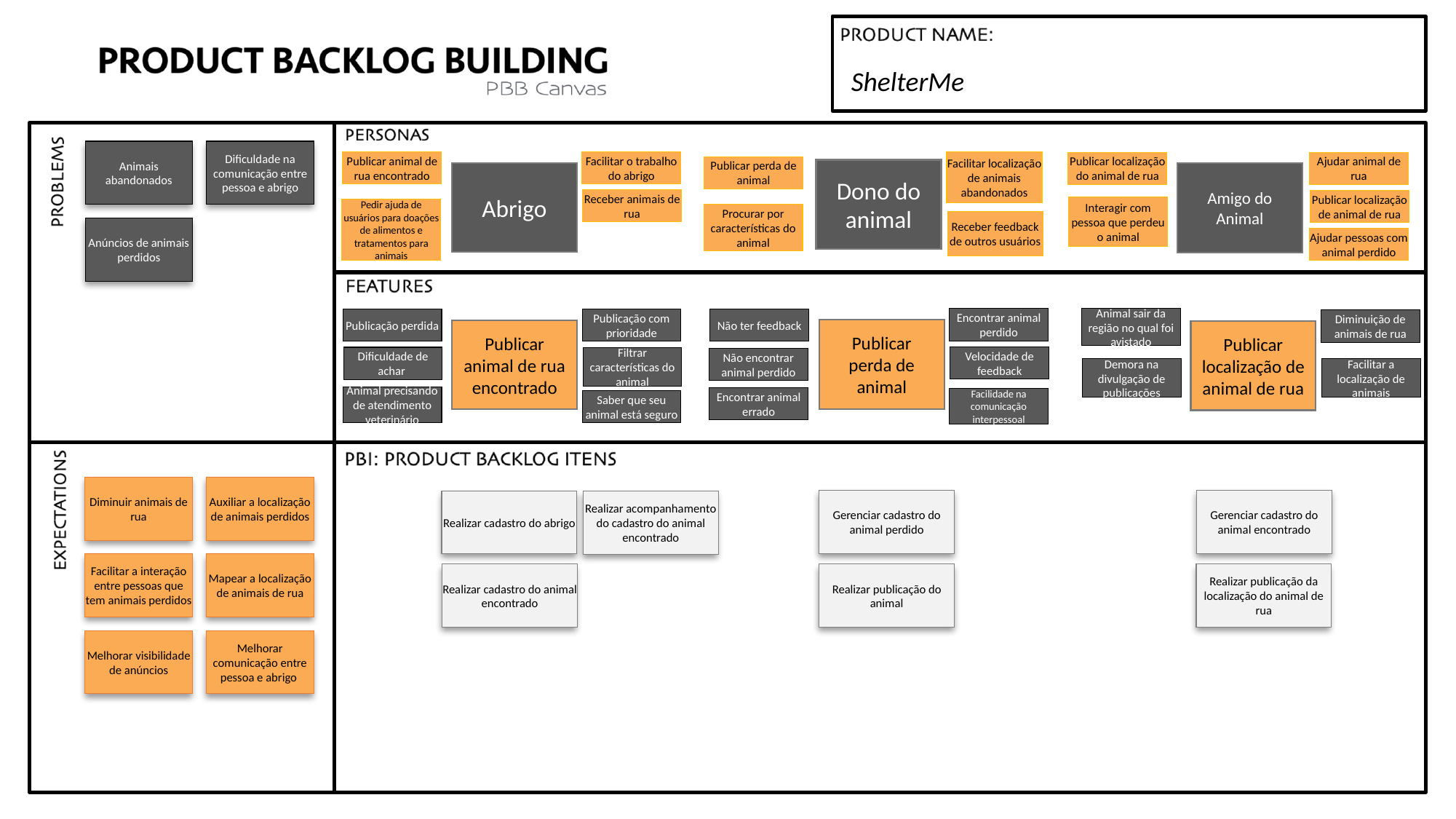

# ShelterMe
Animais abandonados
Dificuldade na comunicação entre pessoa e abrigo
Anúncios de animais perdidos
Publicar animal de rua encontrado
Facilitar o trabalho do abrigo
Abrigo
Receber animais de rua
Facilitar localização de animais abandonados
Publicar perda de animal
Dono do animal
Procurar por características do animal
Receber feedback de outros usuários
Publicar localização do animal de rua
Ajudar animal de rua
Amigo do Animal
Publicar localização de animal de rua
Interagir com pessoa que perdeu o animal
Ajudar pessoas com animal perdido
Pedir ajuda de usuários para doações de alimentos e tratamentos para animais
Animal sair da região no qual foi avistado
Diminuição de animais de rua
Publicar localização de animal de rua
Demora na divulgação de publicações
Facilitar a localização de animais
Encontrar animal perdido
Não ter feedback
Publicar perda de animal
Velocidade de feedback
Não encontrar animal perdido
Facilidade na comunicação interpessoal
Publicação perdida
Publicação com prioridade
Publicar animal de rua encontrado
Dificuldade de achar
Filtrar características do animal
Animal precisando de atendimento veterinário
Saber que seu animal está seguro
Encontrar animal errado
Diminuir animais de rua
Auxiliar a localização de animais perdidos
Facilitar a interação entre pessoas que tem animais perdidos
Mapear a localização de animais de rua
Melhorar visibilidade de anúncios
Gerenciar cadastro do animal encontrado
Gerenciar cadastro do animal perdido
Realizar cadastro do abrigo
Realizar cadastro do animal encontrado
Realizar acompanhamento do cadastro do animal encontrado
Realizar publicação do animal
Realizar publicação da localização do animal de rua
Melhorar comunicação entre pessoa e abrigo